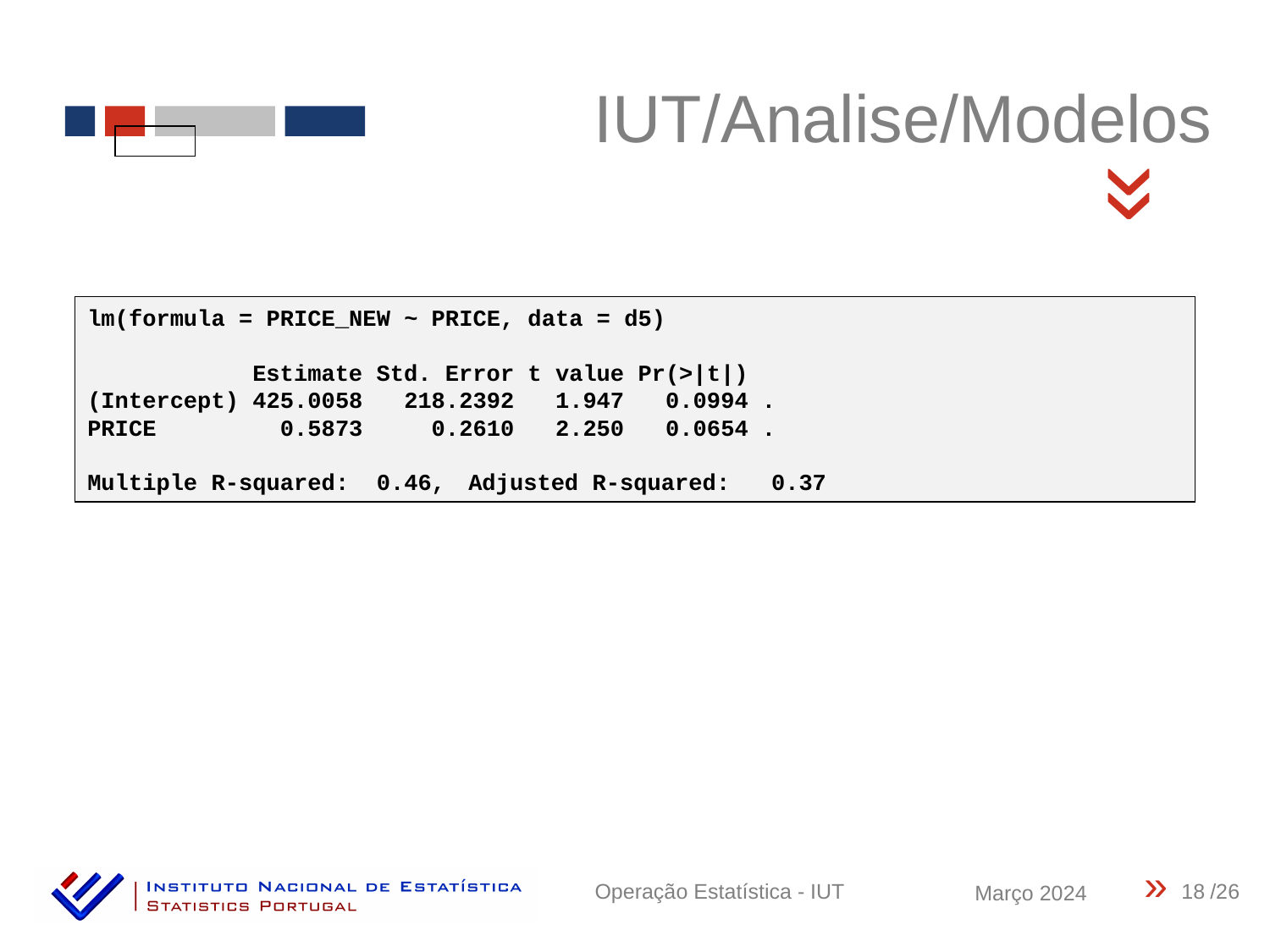

IUT/Analise/Modelos
«
lm(formula = PRICE_NEW ~ PRICE, data = d5)

            Estimate Std. Error t value Pr(>|t|)
(Intercept) 425.0058   218.2392   1.947   0.0994 .
PRICE         0.5873     0.2610   2.250   0.0654 .

Multiple R-squared:  0.46,	Adjusted R-squared:   0.37
18